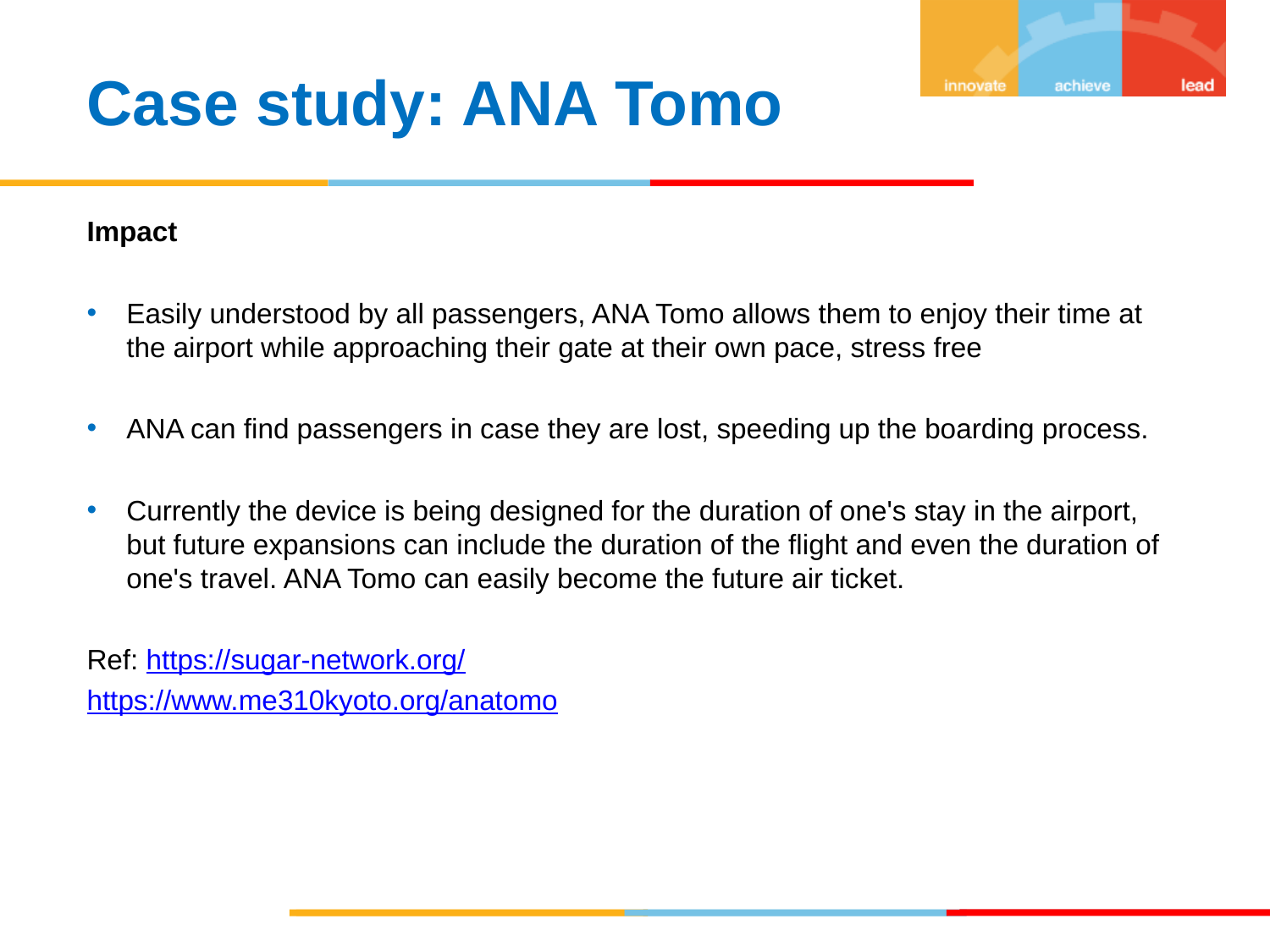

Case study: ANA Tomo
Impact

Easily understood by all passengers, ANA Tomo allows them to enjoy their time at the airport while approaching their gate at their own pace, stress free

ANA can find passengers in case they are lost, speeding up the boarding process.

Currently the device is being designed for the duration of one's stay in the airport, but future expansions can include the duration of the flight and even the duration of one's travel. ANA Tomo can easily become the future air ticket.

Ref: https://sugar-network.org/
https://www.me310kyoto.org/anatomo